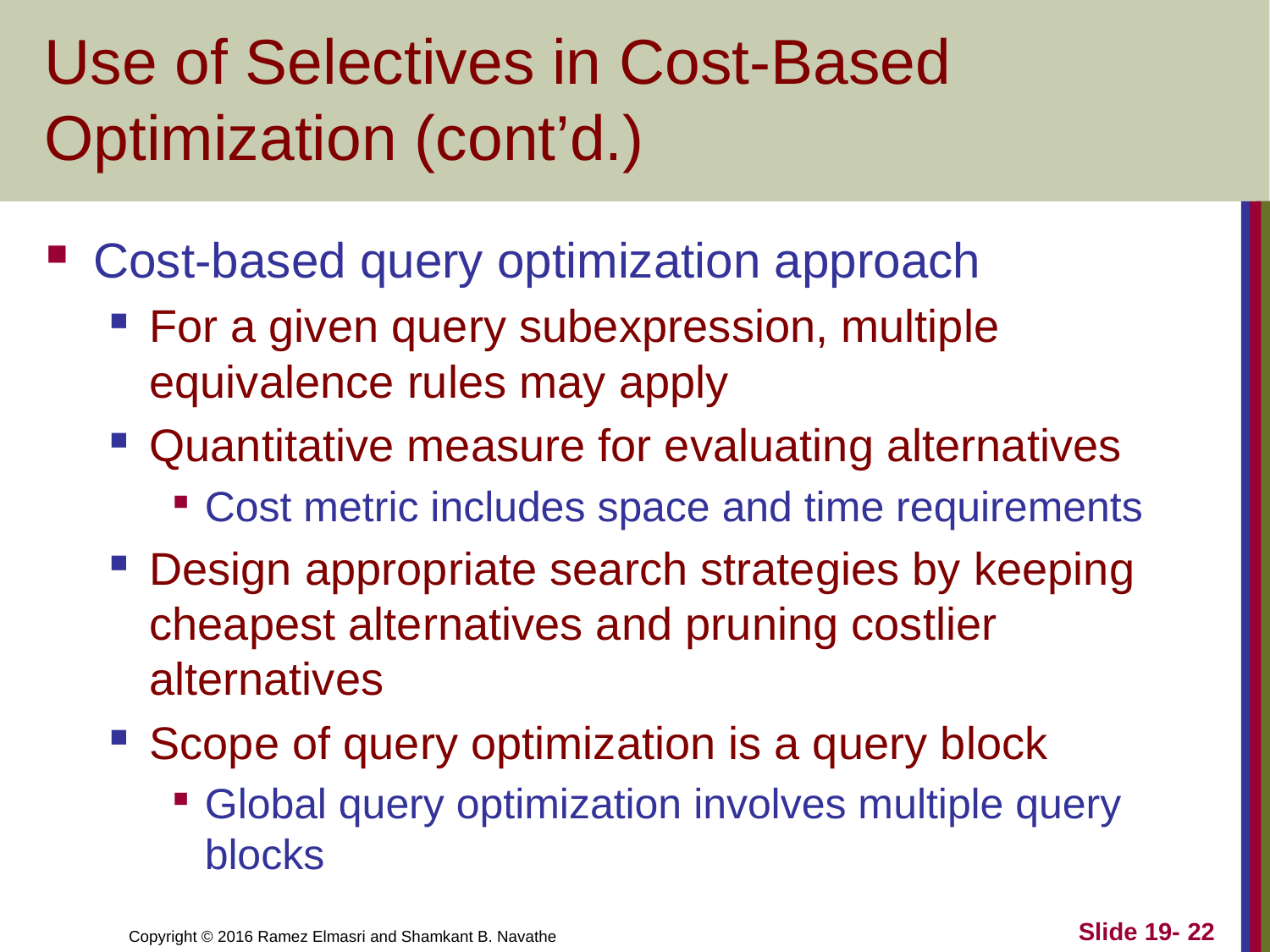

# Use of Selectives in Cost-Based Optimization (cont’d.)
Cost-based query optimization approach
For a given query subexpression, multiple equivalence rules may apply
Quantitative measure for evaluating alternatives
Cost metric includes space and time requirements
Design appropriate search strategies by keeping cheapest alternatives and pruning costlier alternatives
Scope of query optimization is a query block
Global query optimization involves multiple query blocks
Slide 19- 22